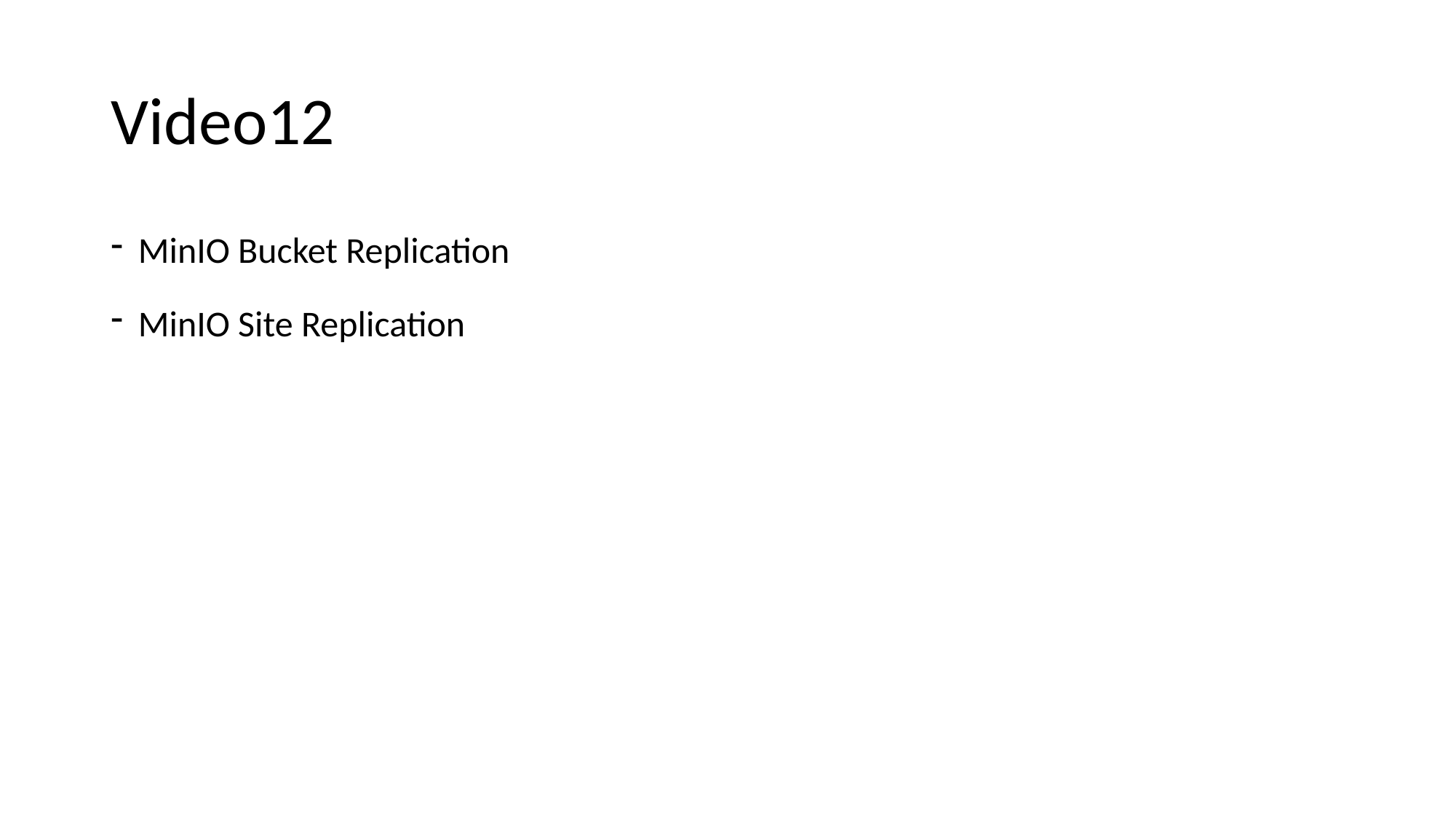

# Video12
MinIO Bucket Replication
MinIO Site Replication